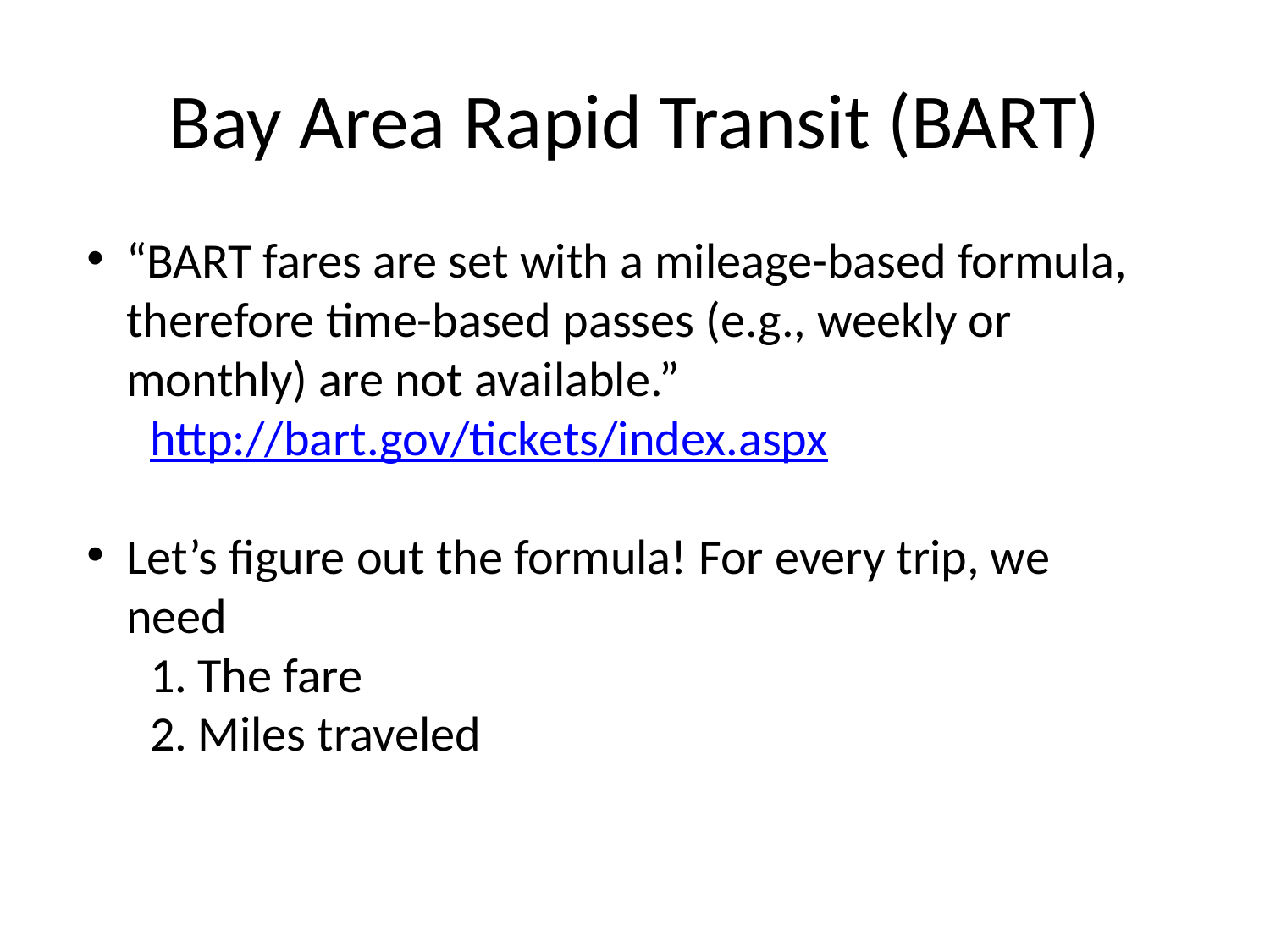

# Bay Area Rapid Transit (BART)
“BART fares are set with a mileage-based formula, therefore time-based passes (e.g., weekly or monthly) are not available.”
http://bart.gov/tickets/index.aspx

Let’s figure out the formula! For every trip, we need
The fare
Miles traveled